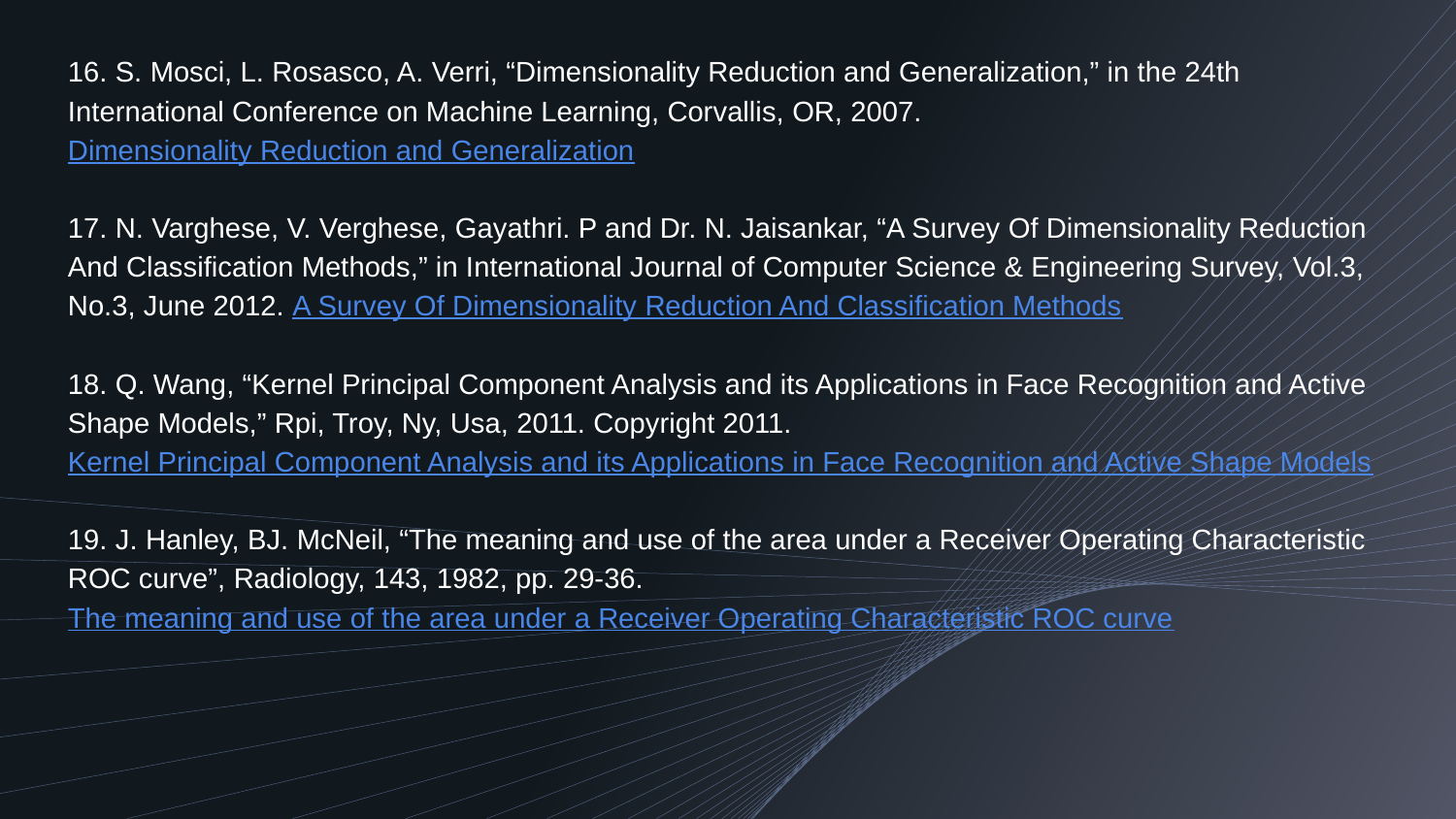

16. S. Mosci, L. Rosasco, A. Verri, “Dimensionality Reduction and Generalization,” in the 24th International Conference on Machine Learning, Corvallis, OR, 2007. Dimensionality Reduction and Generalization

17. N. Varghese, V. Verghese, Gayathri. P and Dr. N. Jaisankar, “A Survey Of Dimensionality Reduction And Classification Methods,” in International Journal of Computer Science & Engineering Survey, Vol.3, No.3, June 2012. A Survey Of Dimensionality Reduction And Classification Methods

18. Q. Wang, “Kernel Principal Component Analysis and its Applications in Face Recognition and Active Shape Models,” Rpi, Troy, Ny, Usa, 2011. Copyright 2011. Kernel Principal Component Analysis and its Applications in Face Recognition and Active Shape Models

19. J. Hanley, BJ. McNeil, “The meaning and use of the area under a Receiver Operating Characteristic ROC curve”, Radiology, 143, 1982, pp. 29-36. The meaning and use of the area under a Receiver Operating Characteristic ROC curve